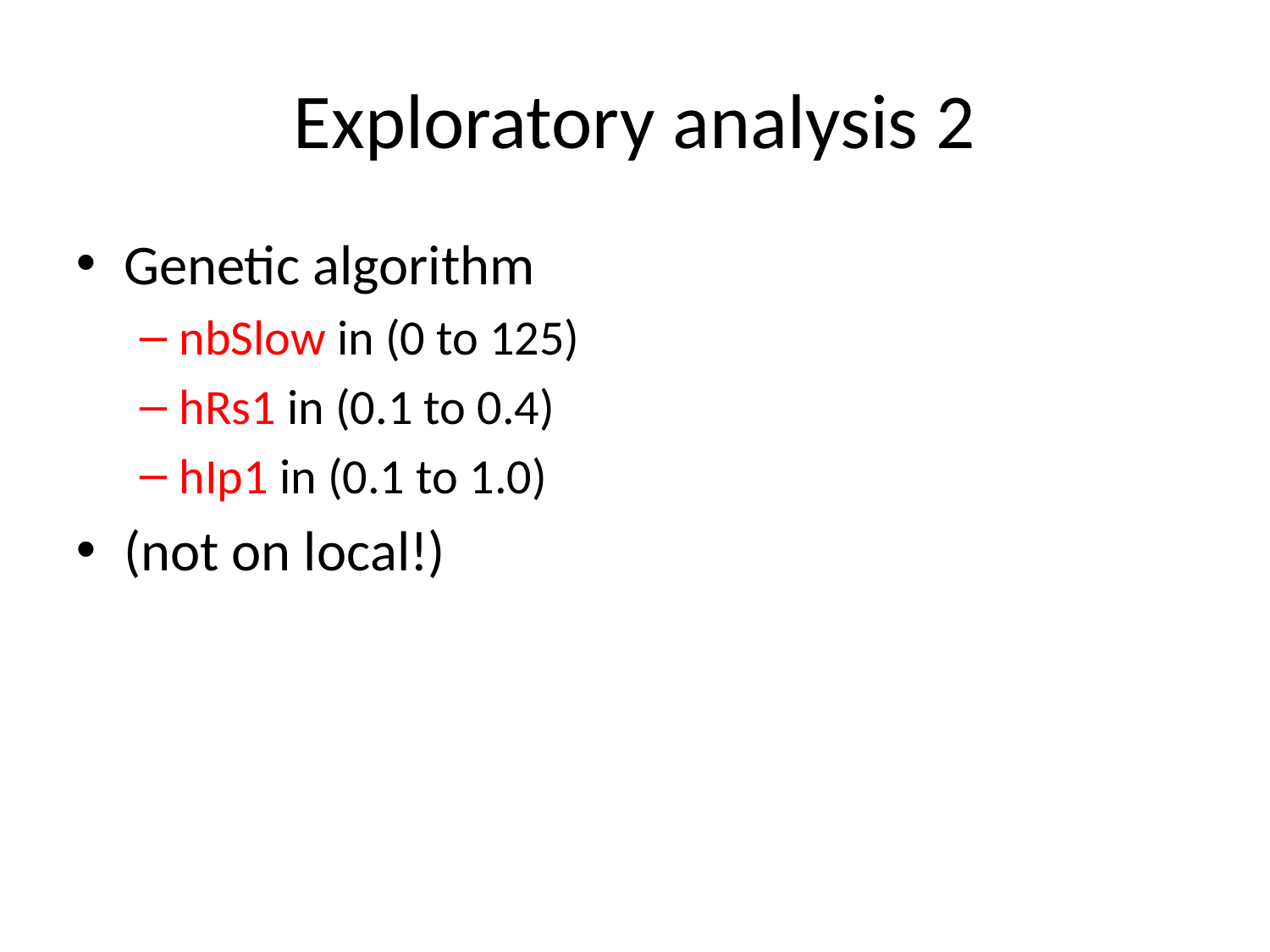

# Exploratory analysis 2
Genetic algorithm
nbSlow in (0 to 125)
hRs1 in (0.1 to 0.4)
hIp1 in (0.1 to 1.0)
(not on local!)